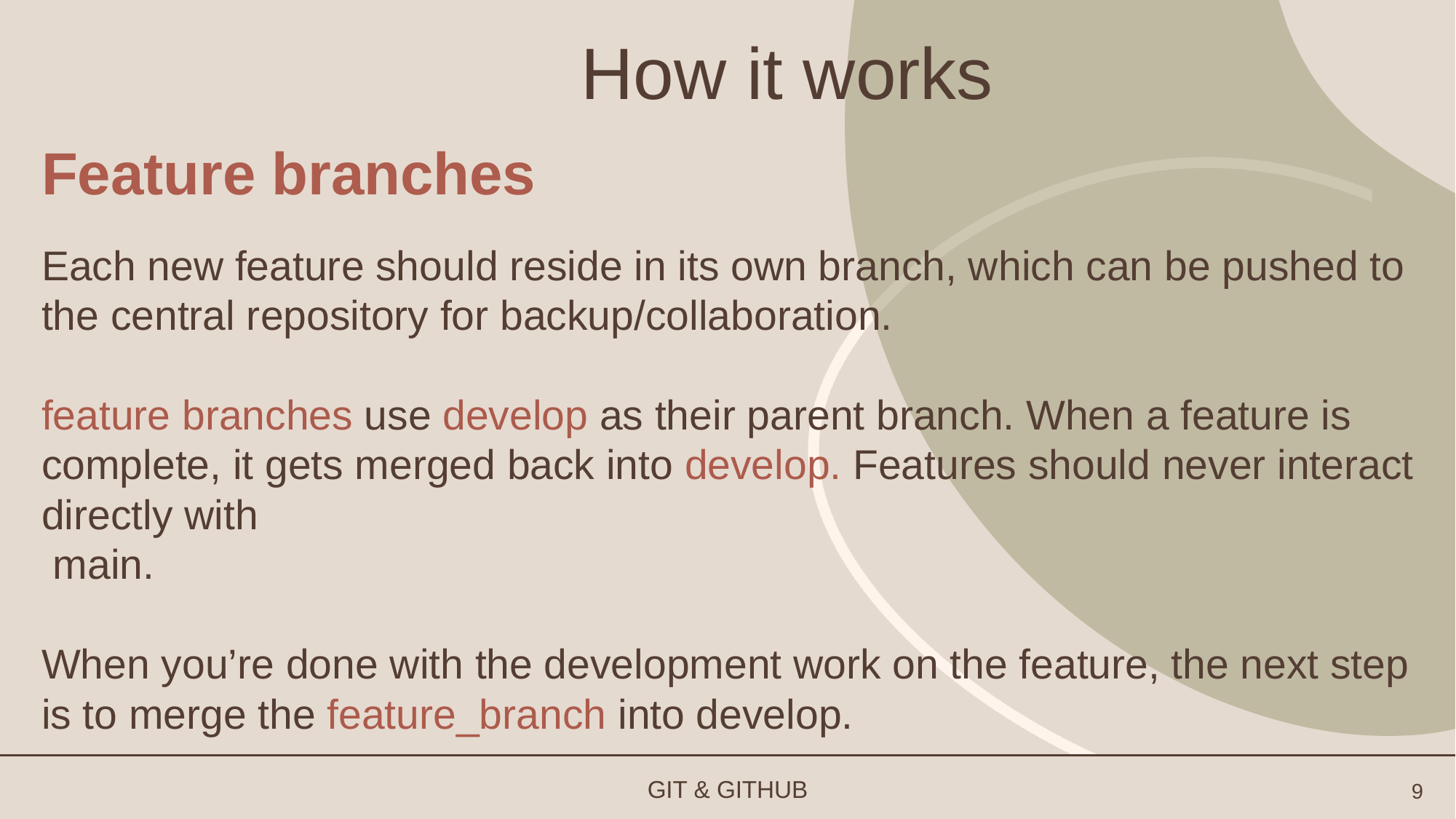

# How it works
Feature branches

Each new feature should reside in its own branch, which can be pushed to the central repository for backup/collaboration.

feature branches use develop as their parent branch. When a feature is complete, it gets merged back into develop. Features should never interact directly with
 main.

When you’re done with the development work on the feature, the next step is to merge the feature_branch into develop.

GIT & GITHUB
9